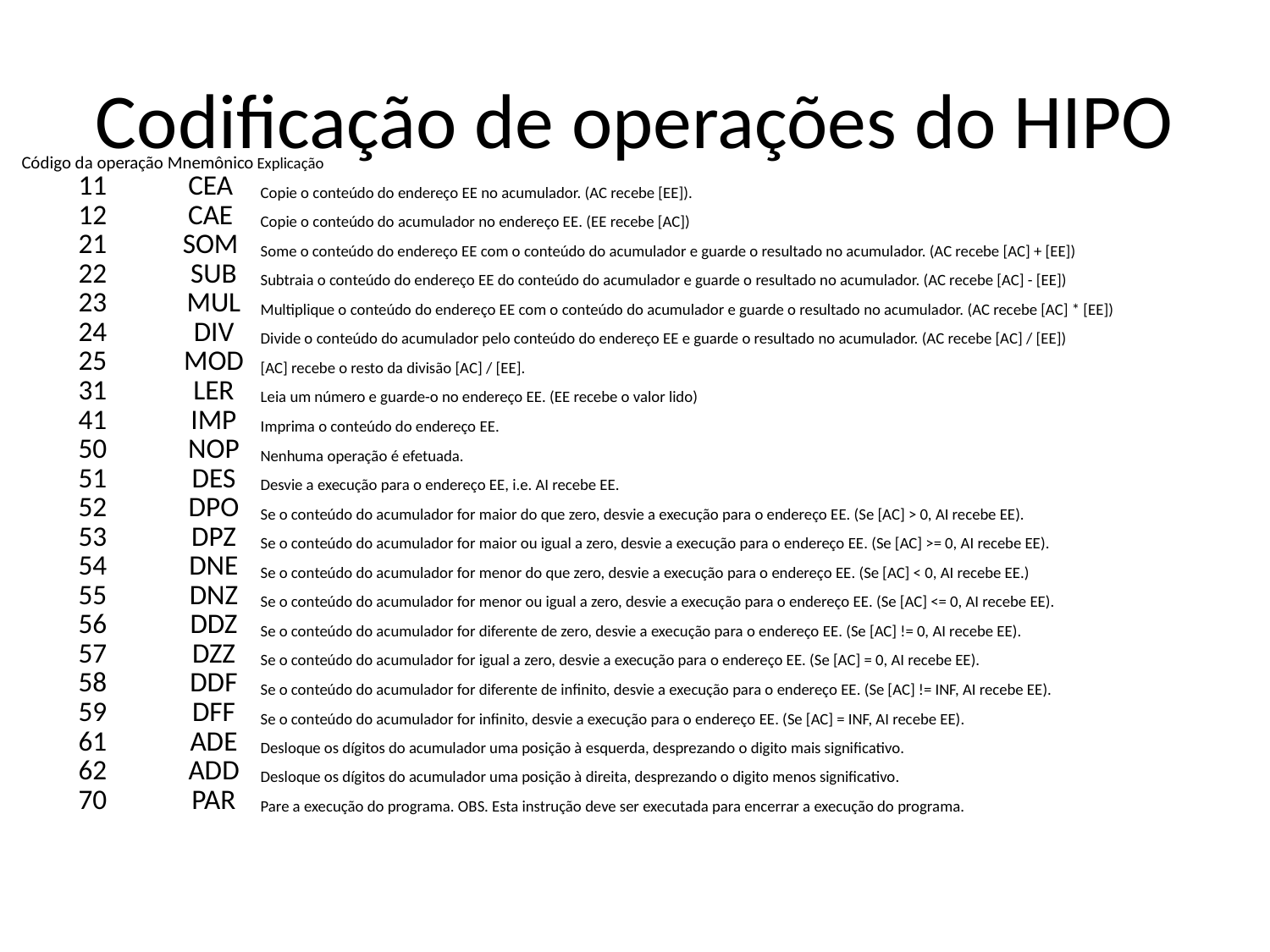

# Codificação de operações do HIPO
| Código da operação | Mnemônico | Explicação |
| --- | --- | --- |
| 11 | CEA | Copie o conteúdo do endereço EE no acumulador. (AC recebe [EE]). |
| 12 | CAE | Copie o conteúdo do acumulador no endereço EE. (EE recebe [AC]) |
| 21 | SOM | Some o conteúdo do endereço EE com o conteúdo do acumulador e guarde o resultado no acumulador. (AC recebe [AC] + [EE]) |
| 22 | SUB | Subtraia o conteúdo do endereço EE do conteúdo do acumulador e guarde o resultado no acumulador. (AC recebe [AC] - [EE]) |
| 23 | MUL | Multiplique o conteúdo do endereço EE com o conteúdo do acumulador e guarde o resultado no acumulador. (AC recebe [AC] \* [EE]) |
| 24 | DIV | Divide o conteúdo do acumulador pelo conteúdo do endereço EE e guarde o resultado no acumulador. (AC recebe [AC] / [EE]) |
| 25 | MOD | [AC] recebe o resto da divisão [AC] / [EE]. |
| 31 | LER | Leia um número e guarde-o no endereço EE. (EE recebe o valor lido) |
| 41 | IMP | Imprima o conteúdo do endereço EE. |
| 50 | NOP | Nenhuma operação é efetuada. |
| 51 | DES | Desvie a execução para o endereço EE, i.e. AI recebe EE. |
| 52 | DPO | Se o conteúdo do acumulador for maior do que zero, desvie a execução para o endereço EE. (Se [AC] > 0, AI recebe EE). |
| 53 | DPZ | Se o conteúdo do acumulador for maior ou igual a zero, desvie a execução para o endereço EE. (Se [AC] >= 0, AI recebe EE). |
| 54 | DNE | Se o conteúdo do acumulador for menor do que zero, desvie a execução para o endereço EE. (Se [AC] < 0, AI recebe EE.) |
| 55 | DNZ | Se o conteúdo do acumulador for menor ou igual a zero, desvie a execução para o endereço EE. (Se [AC] <= 0, AI recebe EE). |
| 56 | DDZ | Se o conteúdo do acumulador for diferente de zero, desvie a execução para o endereço EE. (Se [AC] != 0, AI recebe EE). |
| 57 | DZZ | Se o conteúdo do acumulador for igual a zero, desvie a execução para o endereço EE. (Se [AC] = 0, AI recebe EE). |
| 58 | DDF | Se o conteúdo do acumulador for diferente de infinito, desvie a execução para o endereço EE. (Se [AC] != INF, AI recebe EE). |
| 59 | DFF | Se o conteúdo do acumulador for infinito, desvie a execução para o endereço EE. (Se [AC] = INF, AI recebe EE). |
| 61 | ADE | Desloque os dígitos do acumulador uma posição à esquerda, desprezando o digito mais significativo. |
| 62 | ADD | Desloque os dígitos do acumulador uma posição à direita, desprezando o digito menos significativo. |
| 70 | PAR | Pare a execução do programa. OBS. Esta instrução deve ser executada para encerrar a execução do programa. |